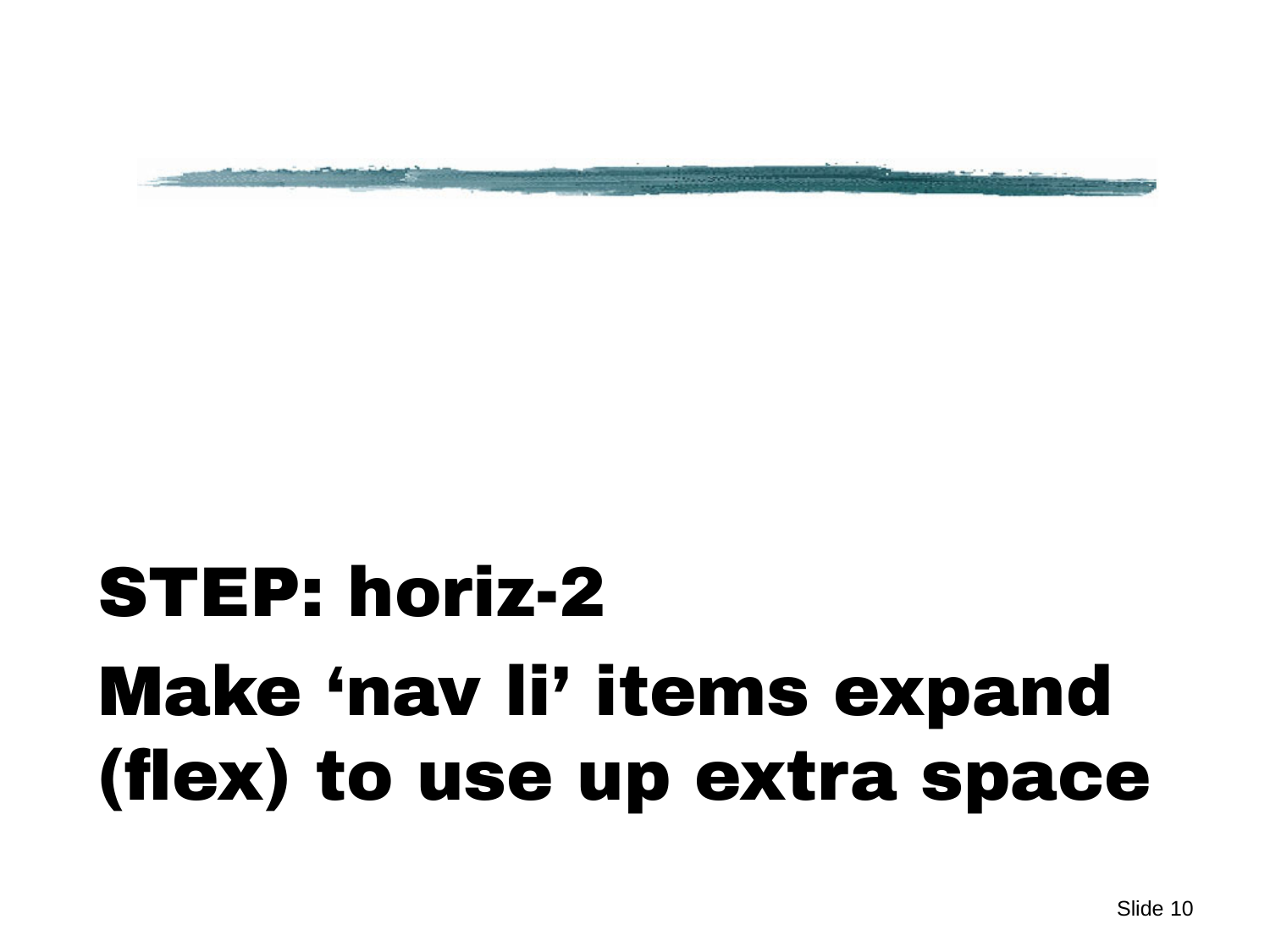

#
STEP: horiz-2
Make ‘nav li’ items expand (flex) to use up extra space
Slide 10